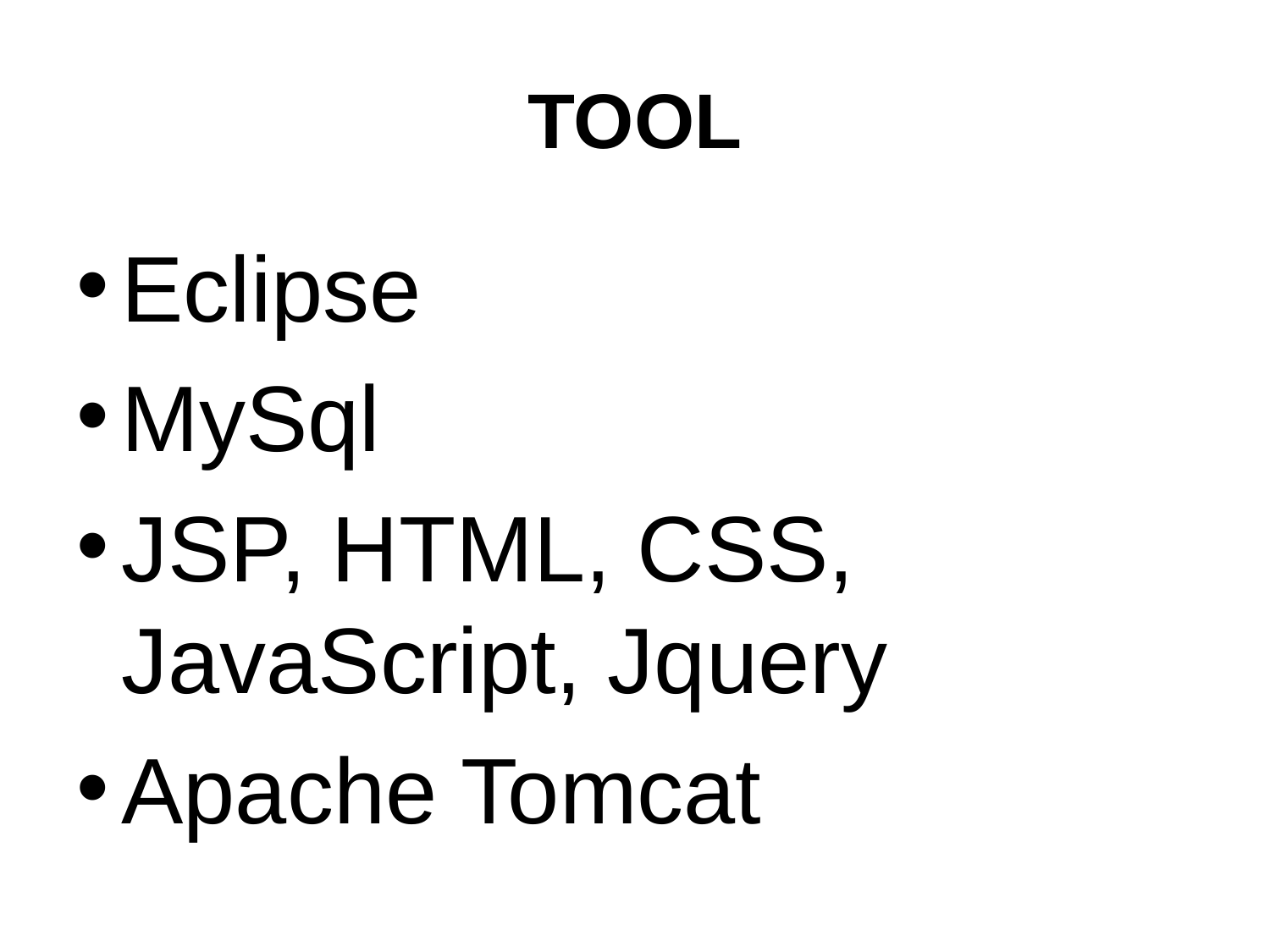

# TOOL
Eclipse
MySql
JSP, HTML, CSS, JavaScript, Jquery
Apache Tomcat